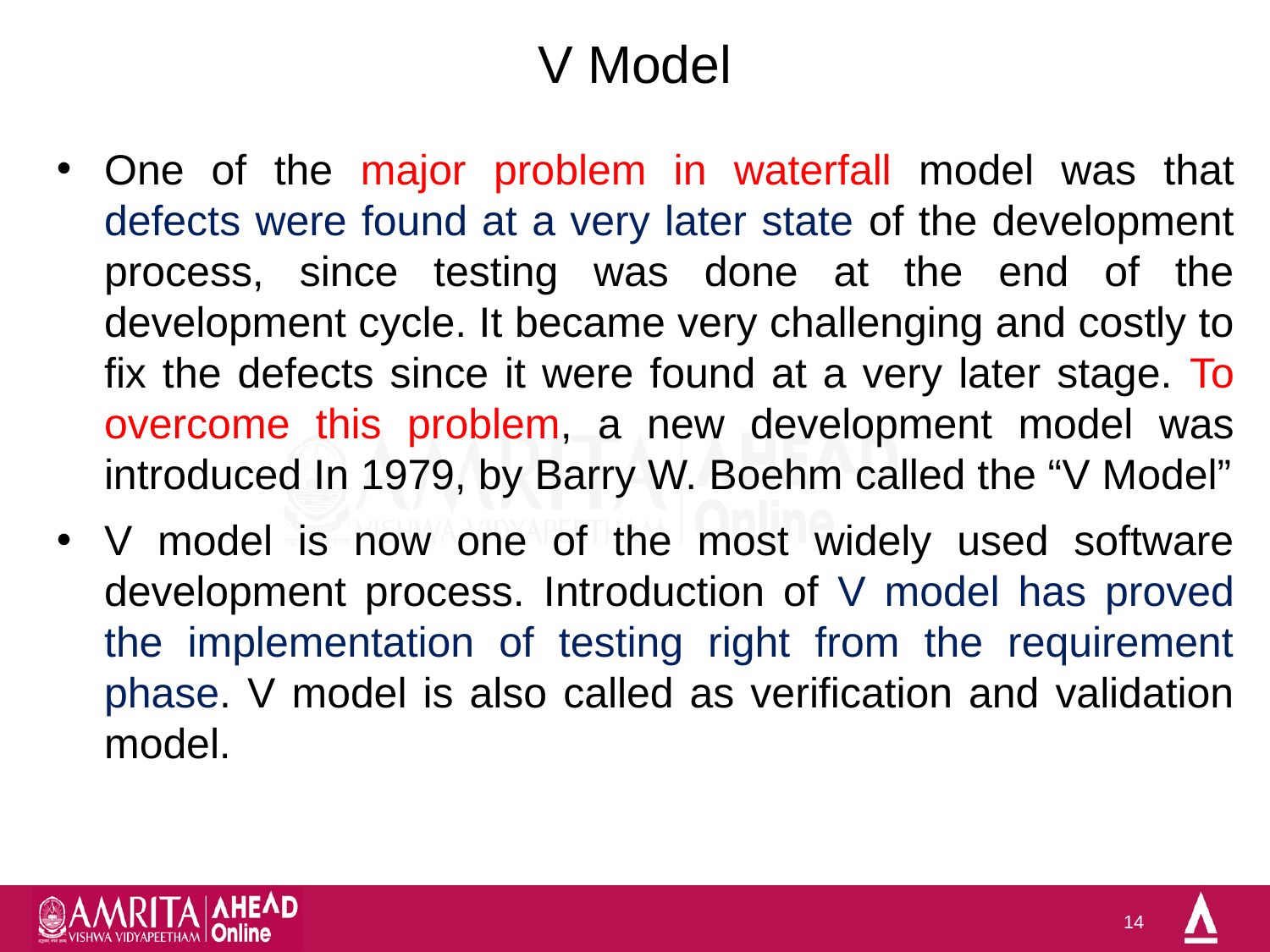

# V Model
One of the major problem in waterfall model was that defects were found at a very later state of the development process, since testing was done at the end of the development cycle. It became very challenging and costly to fix the defects since it were found at a very later stage. To overcome this problem, a new development model was introduced In 1979, by Barry W. Boehm called the “V Model”
V model is now one of the most widely used software development process. Introduction of V model has proved the implementation of testing right from the requirement phase. V model is also called as verification and validation model.